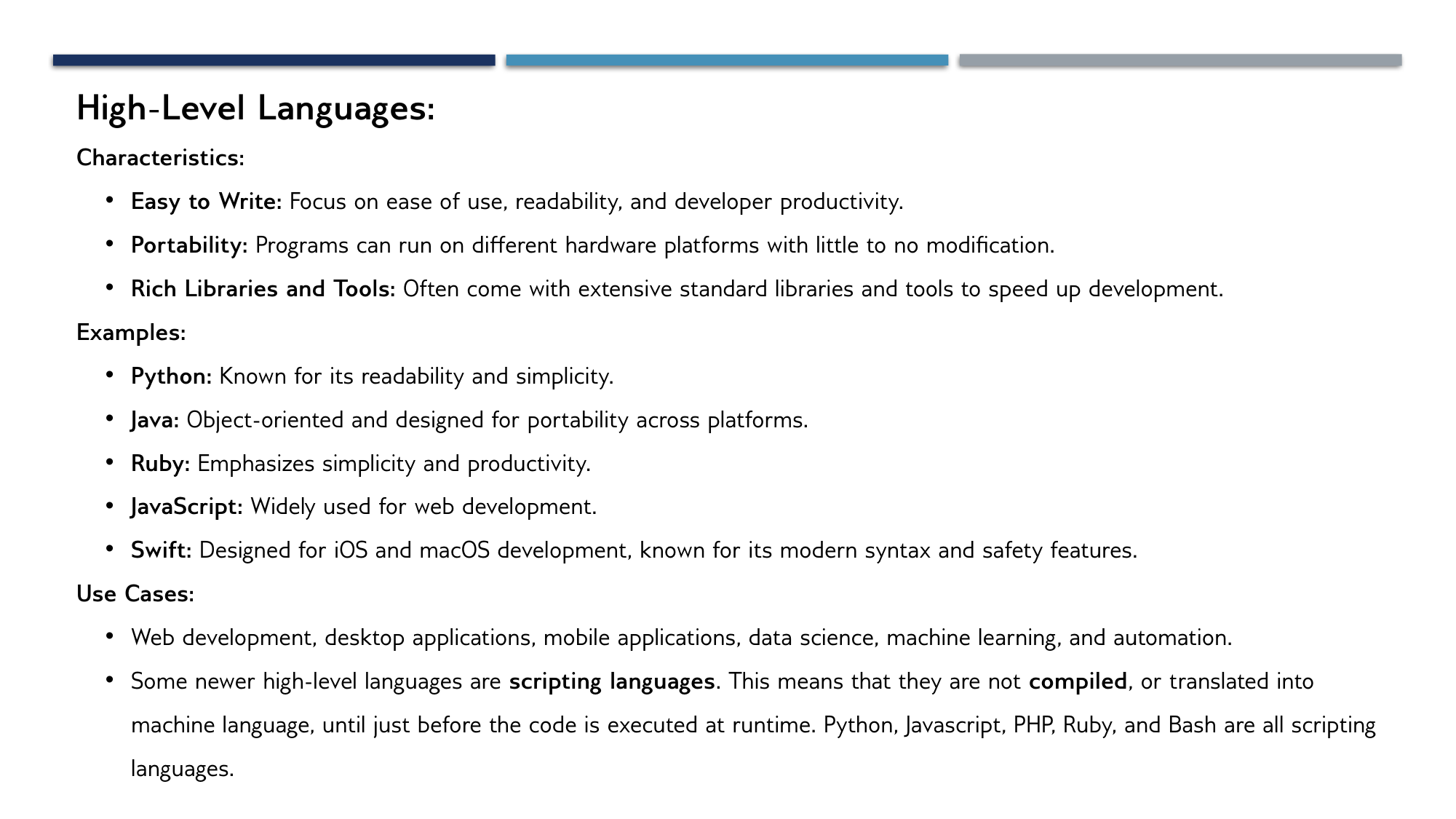

High-Level Languages:
Characteristics:
Easy to Write: Focus on ease of use, readability, and developer productivity.
Portability: Programs can run on different hardware platforms with little to no modification.
Rich Libraries and Tools: Often come with extensive standard libraries and tools to speed up development.
Examples:
Python: Known for its readability and simplicity.
Java: Object-oriented and designed for portability across platforms.
Ruby: Emphasizes simplicity and productivity.
JavaScript: Widely used for web development.
Swift: Designed for iOS and macOS development, known for its modern syntax and safety features.
Use Cases:
Web development, desktop applications, mobile applications, data science, machine learning, and automation.
Some newer high-level languages are scripting languages. This means that they are not compiled, or translated into machine language, until just before the code is executed at runtime. Python, Javascript, PHP, Ruby, and Bash are all scripting languages.